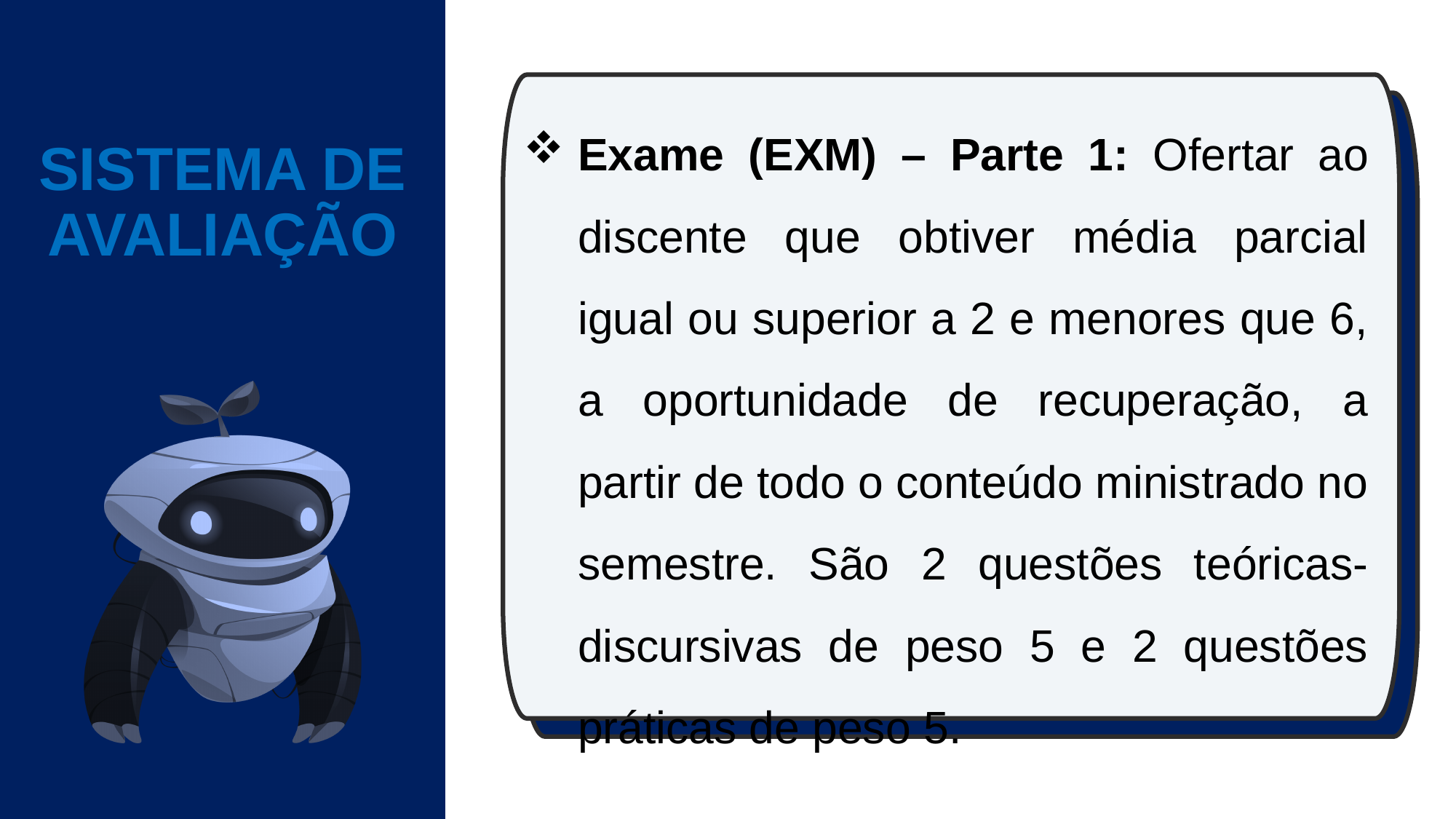

Exame (EXM) – Parte 1: Ofertar ao discente que obtiver média parcial igual ou superior a 2 e menores que 6, a oportunidade de recuperação, a partir de todo o conteúdo ministrado no semestre. São 2 questões teóricas-discursivas de peso 5 e 2 questões práticas de peso 5.
SISTEMA DE AVALIAÇÃO